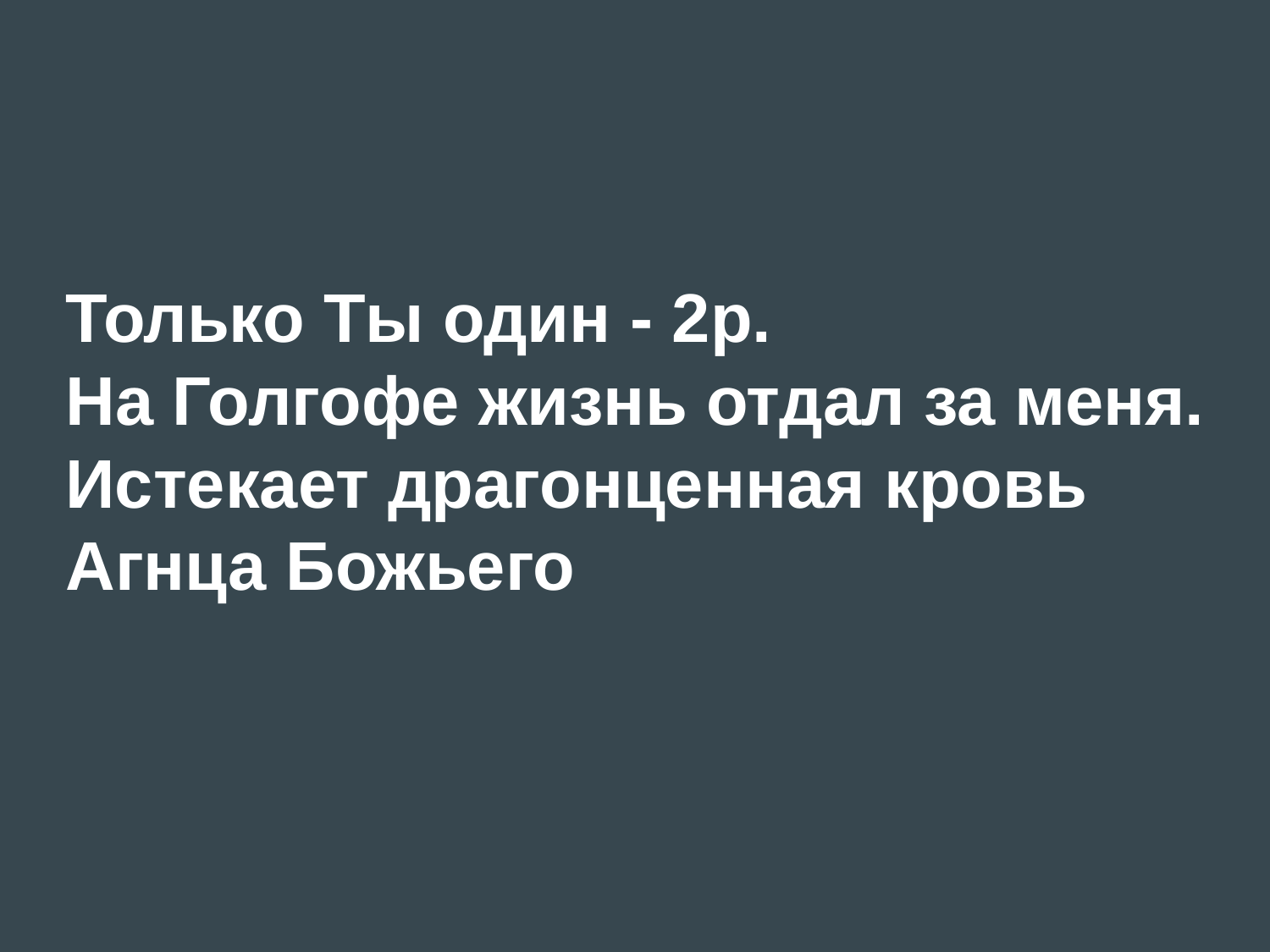

Только Ты один - 2р.
На Голгофе жизнь отдал за меня.
Истекает драгонценная кровь
Агнца Божьего